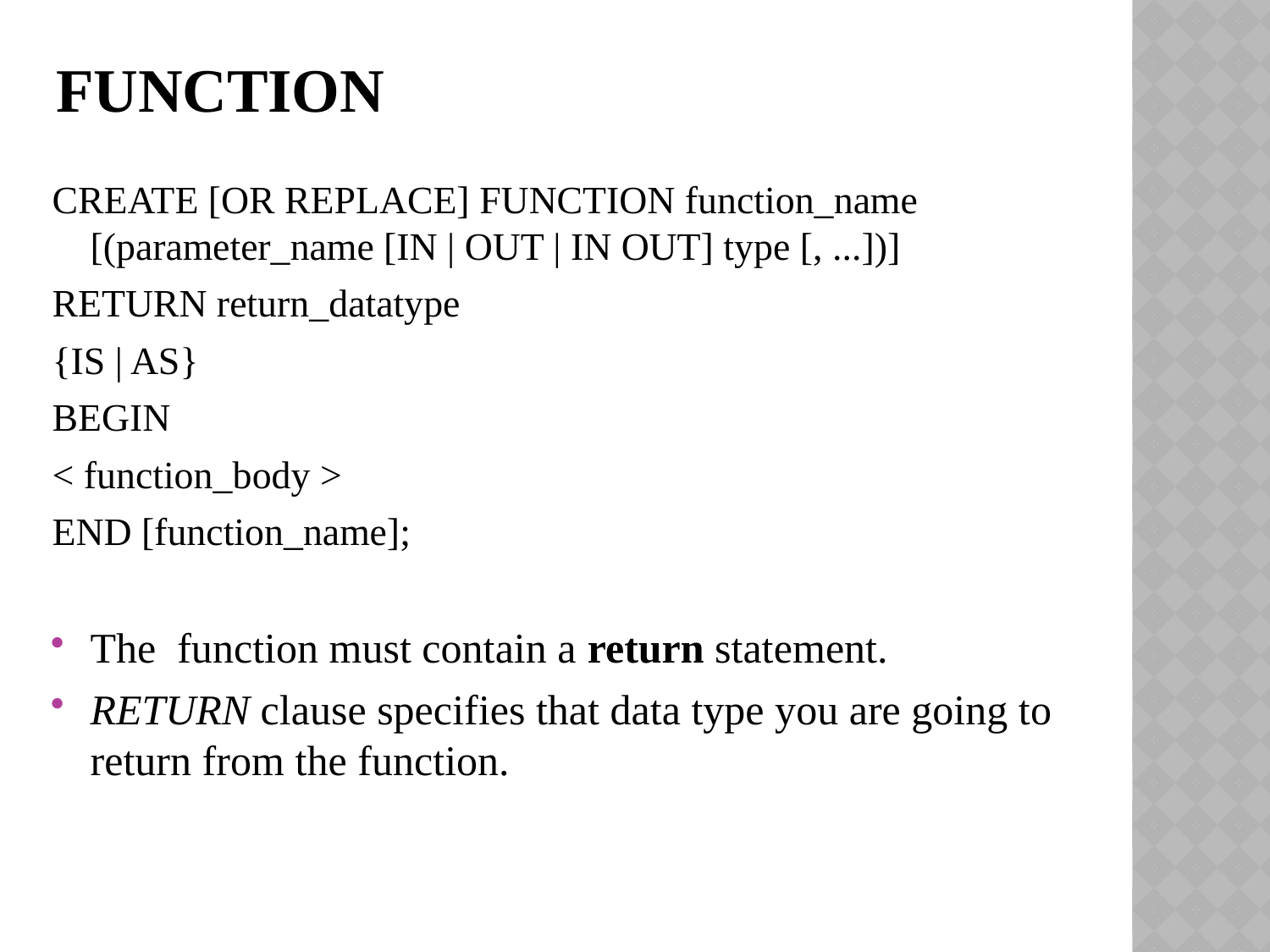

# FUNCTION
CREATE [OR REPLACE] FUNCTION function_name [(parameter_name [IN | OUT | IN OUT] type [, ...])]
RETURN return_datatype
{IS | AS}
BEGIN
< function_body >
END [function_name];

The  function must contain a return statement.
RETURN clause specifies that data type you are going to return from the function.